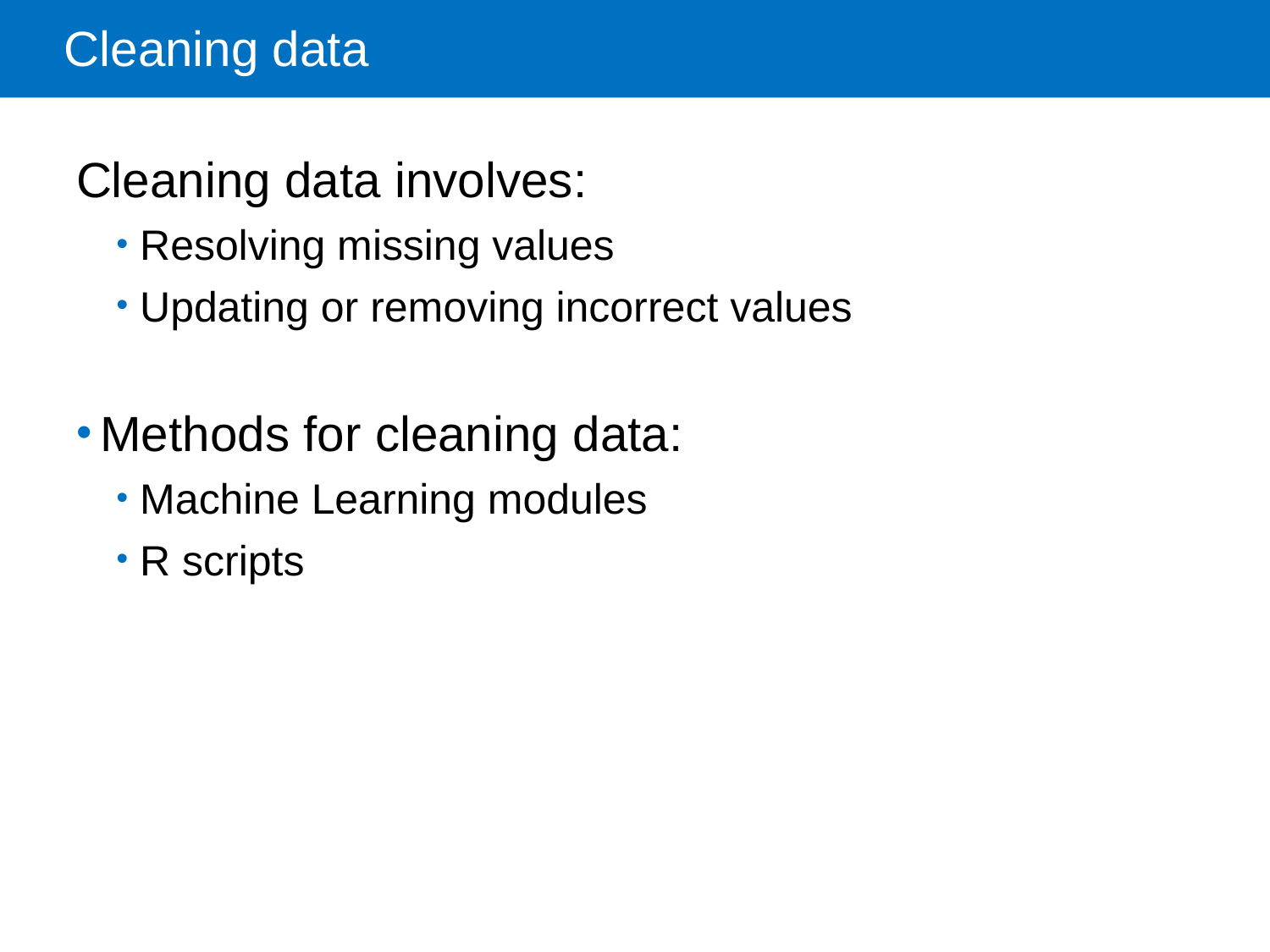

# Cleaning data
Cleaning data involves:
Resolving missing values
Updating or removing incorrect values

Methods for cleaning data:
Machine Learning modules
R scripts